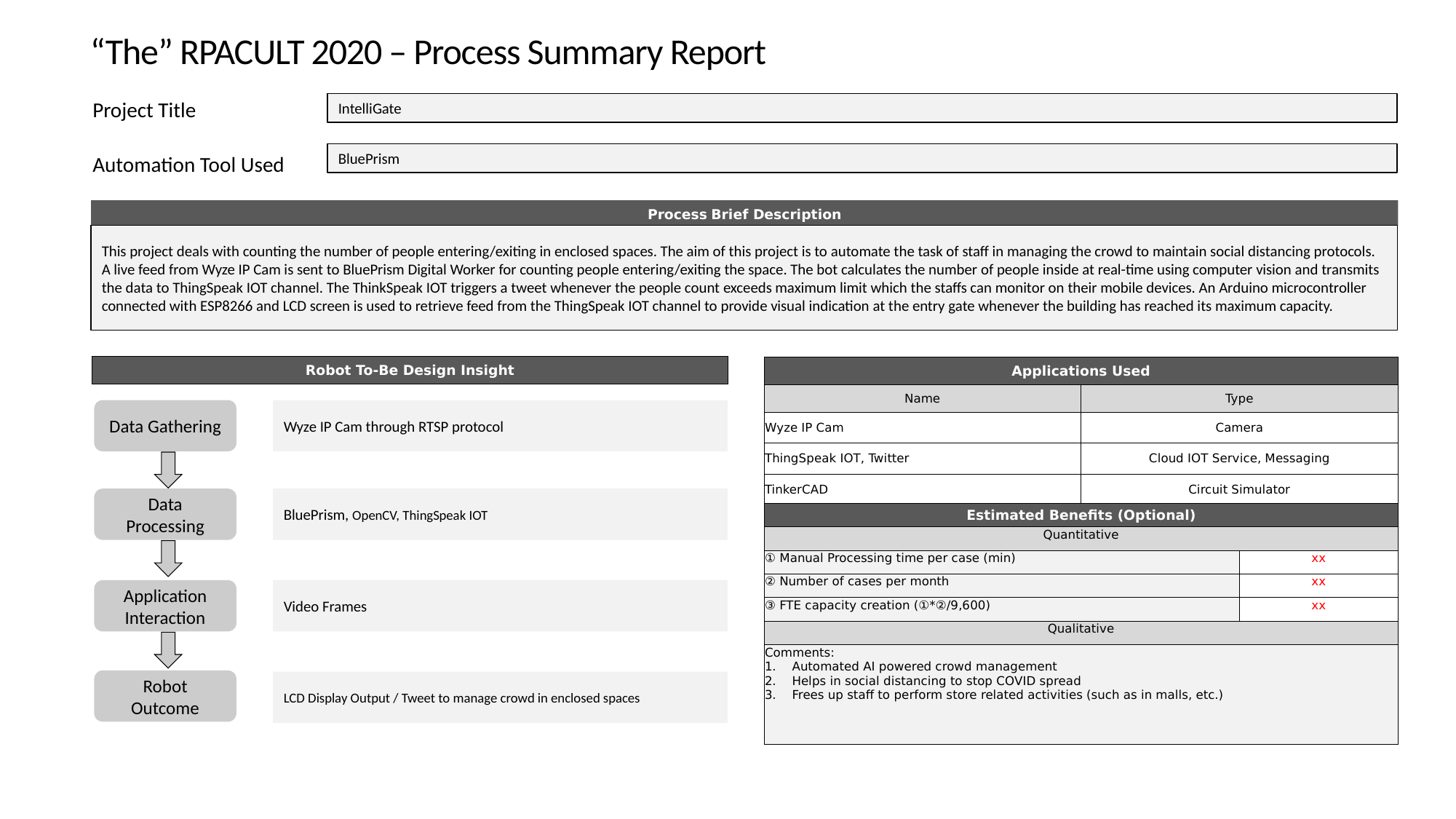

“The” RPACULT 2020 – Process Summary Report
Project Title
IntelliGate
BluePrism
Automation Tool Used
Process Brief Description
This project deals with counting the number of people entering/exiting in enclosed spaces. The aim of this project is to automate the task of staff in managing the crowd to maintain social distancing protocols. A live feed from Wyze IP Cam is sent to BluePrism Digital Worker for counting people entering/exiting the space. The bot calculates the number of people inside at real-time using computer vision and transmits the data to ThingSpeak IOT channel. The ThinkSpeak IOT triggers a tweet whenever the people count exceeds maximum limit which the staffs can monitor on their mobile devices. An Arduino microcontroller connected with ESP8266 and LCD screen is used to retrieve feed from the ThingSpeak IOT channel to provide visual indication at the entry gate whenever the building has reached its maximum capacity.
| Robot To-Be Design Insight |
| --- |
| Applications Used |  |
| --- | --- |
| Name | Type |
| Wyze IP Cam | Camera |
| ThingSpeak IOT, Twitter | Cloud IOT Service, Messaging |
| TinkerCAD | Circuit Simulator |
|  |  |
Data Gathering
Wyze IP Cam through RTSP protocol

BluePrism, OpenCV, ThingSpeak IOT
Data Processing
| Estimated Benefits (Optional) |  |
| --- | --- |
| Quantitative |  |
| ① Manual Processing time per case (min) | xx |
| ② Number of cases per month | xx |
| ③ FTE capacity creation (①\*②/9,600) | xx |
| Qualitative |  |
| Comments: Automated AI powered crowd management Helps in social distancing to stop COVID spread Frees up staff to perform store related activities (such as in malls, etc.) |  |

Application Interaction
Video Frames

Robot Outcome
LCD Display Output / Tweet to manage crowd in enclosed spaces